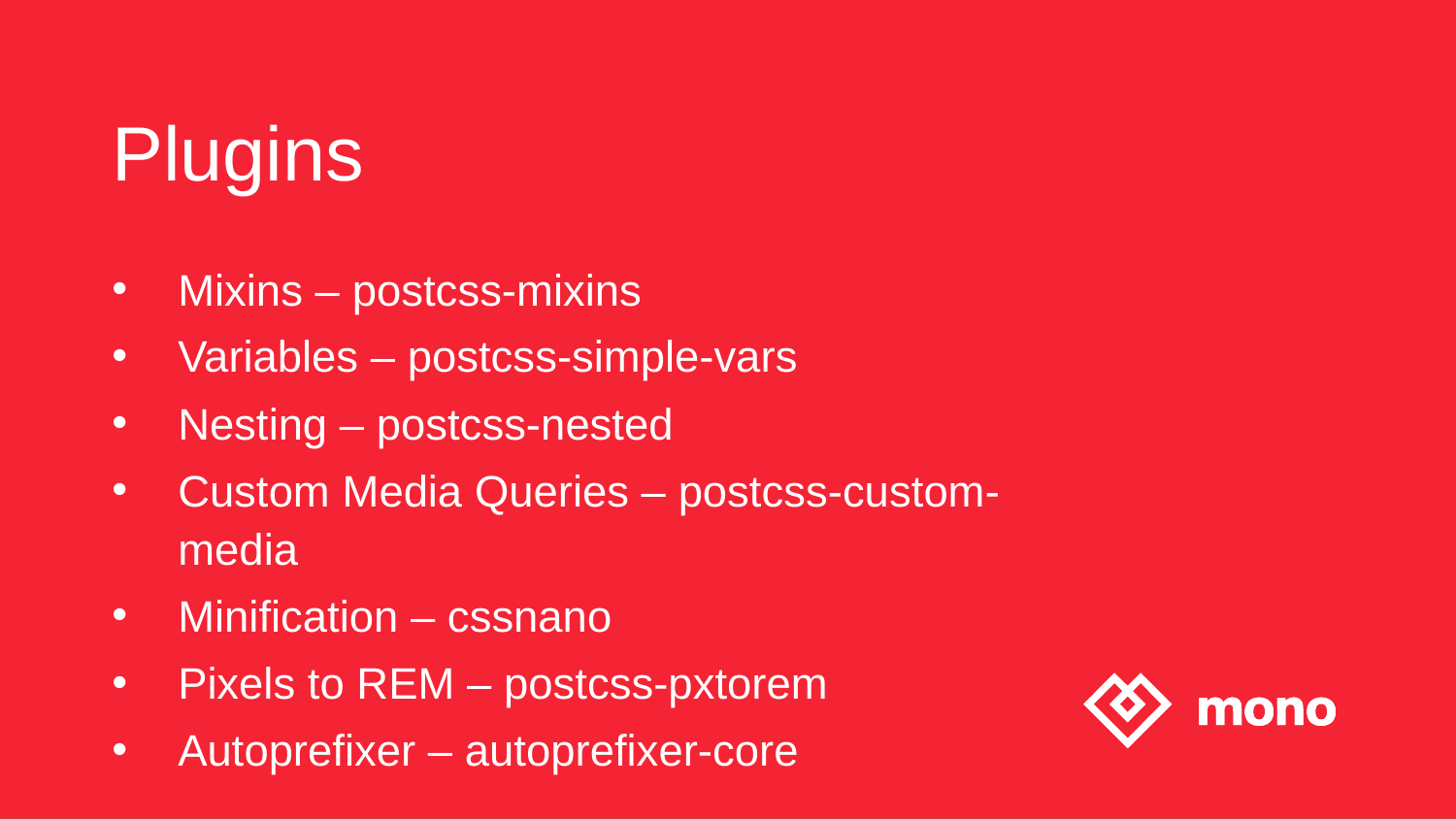

# Plugins
Mixins – postcss-mixins
Variables – postcss-simple-vars
Nesting – postcss-nested
Custom Media Queries – postcss-custom-media
Minification – cssnano
Pixels to REM – postcss-pxtorem
Autoprefixer – autoprefixer-core